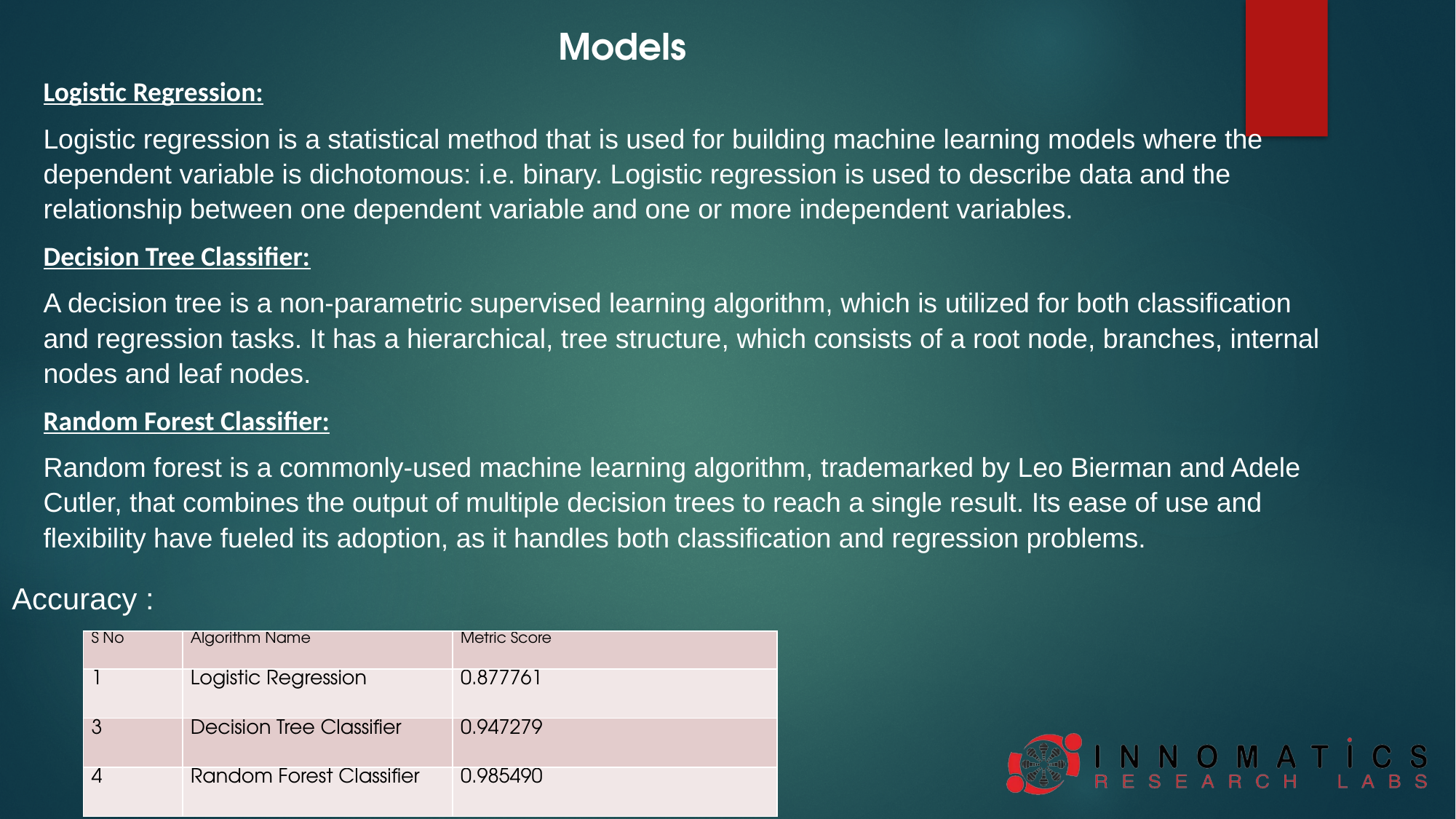

Models
Logistic Regression:
Logistic regression is a statistical method that is used for building machine learning models where the dependent variable is dichotomous: i.e. binary. Logistic regression is used to describe data and the relationship between one dependent variable and one or more independent variables.
Decision Tree Classifier:
A decision tree is a non-parametric supervised learning algorithm, which is utilized for both classification and regression tasks. It has a hierarchical, tree structure, which consists of a root node, branches, internal nodes and leaf nodes.
Random Forest Classifier:
Random forest is a commonly-used machine learning algorithm, trademarked by Leo Bierman and Adele Cutler, that combines the output of multiple decision trees to reach a single result. Its ease of use and flexibility have fueled its adoption, as it handles both classification and regression problems.
Accuracy :
| S No | Algorithm Name | Metric Score |
| --- | --- | --- |
| 1 | Logistic Regression | 0.877761 |
| 3 | Decision Tree Classifier | 0.947279 |
| 4 | Random Forest Classifier | 0.985490 |